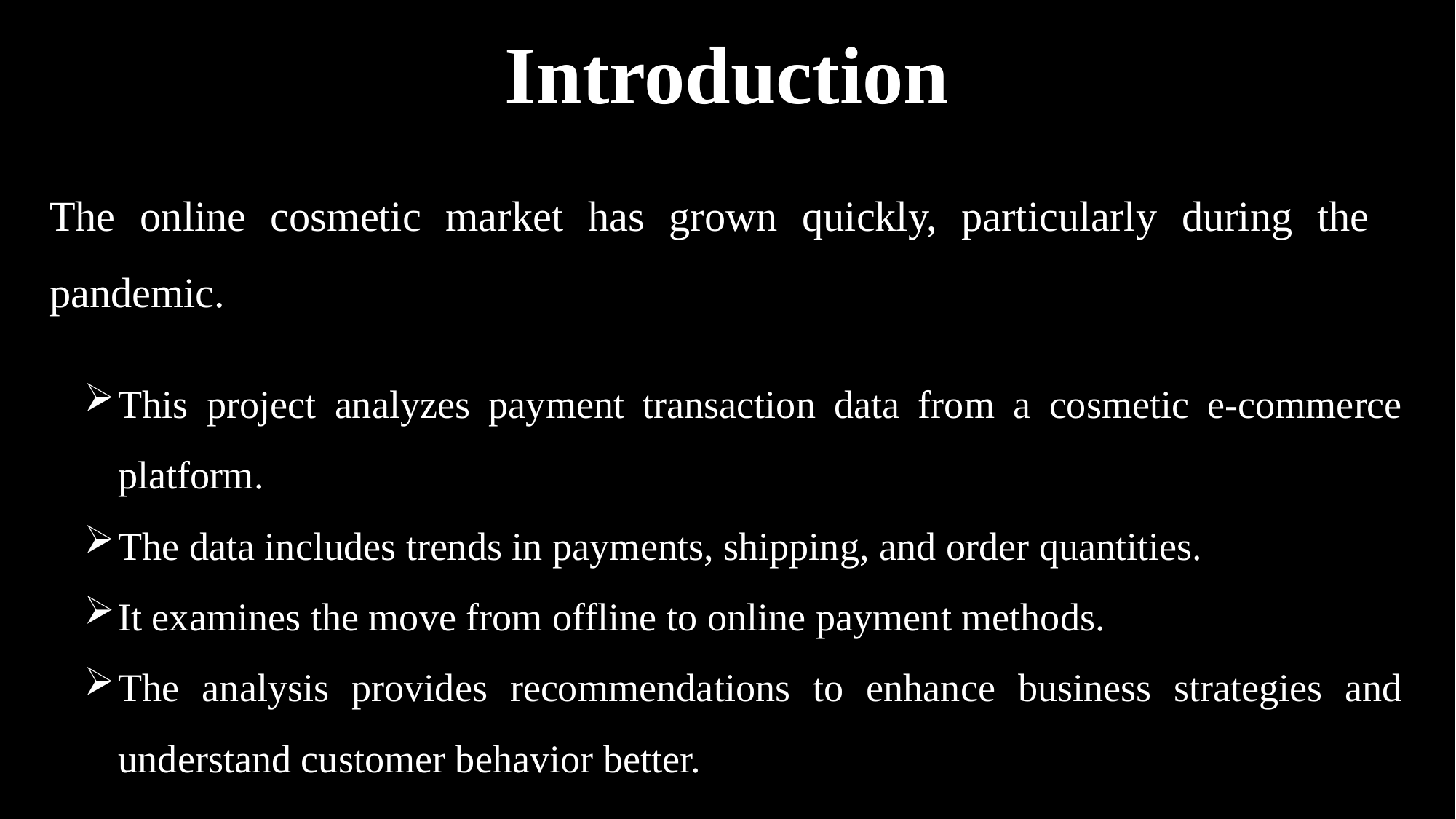

# Introduction
The online cosmetic market has grown quickly, particularly during the pandemic.
This project analyzes payment transaction data from a cosmetic e-commerce platform.
The data includes trends in payments, shipping, and order quantities.
It examines the move from offline to online payment methods.
The analysis provides recommendations to enhance business strategies and understand customer behavior better.